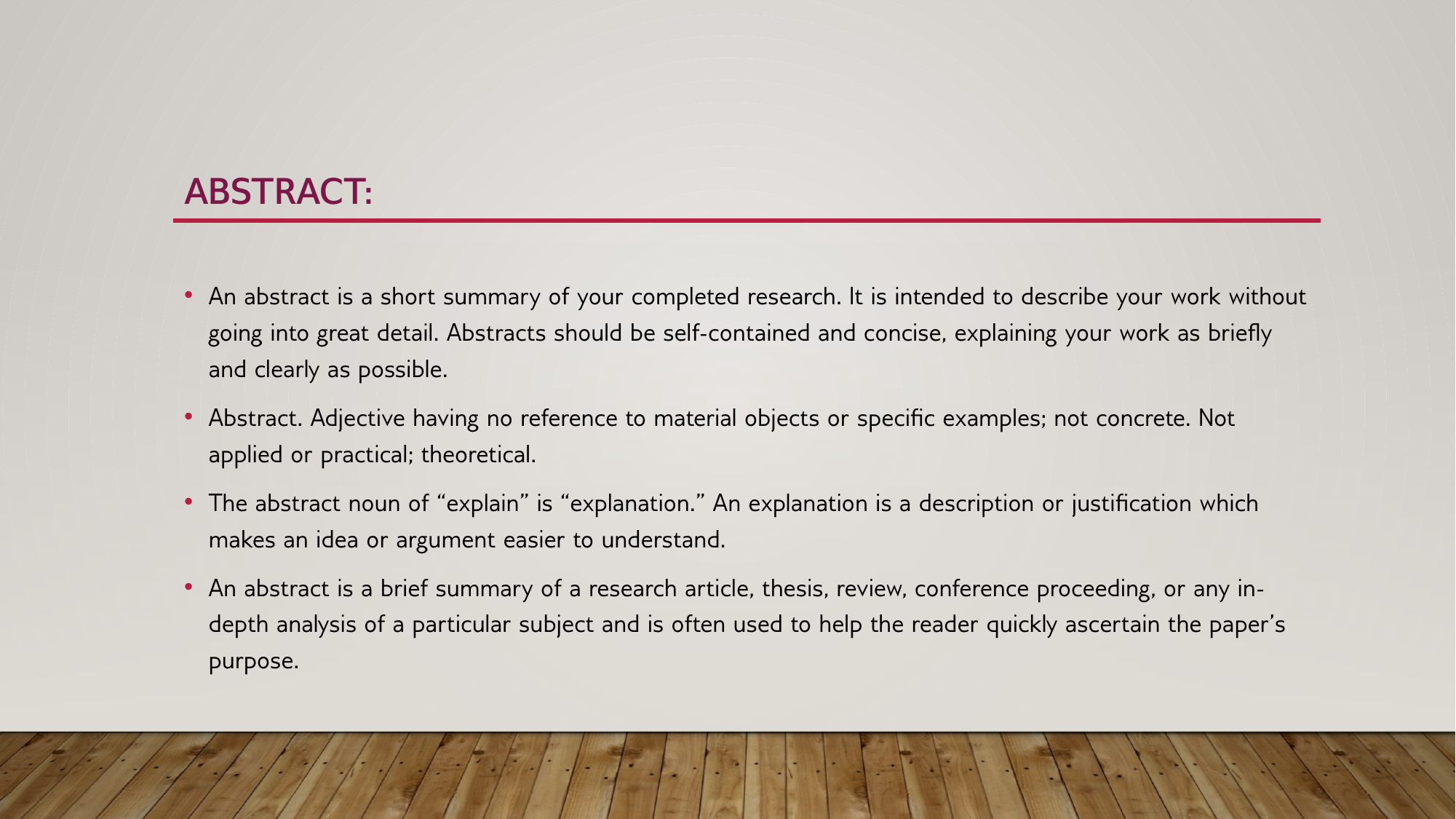

# Abstract:
An abstract is a short summary of your completed research. It is intended to describe your work without going into great detail. Abstracts should be self-contained and concise, explaining your work as briefly and clearly as possible.
Abstract. Adjective having no reference to material objects or specific examples; not concrete. Not applied or practical; theoretical.
The abstract noun of “explain” is “explanation.” An explanation is a description or justification which makes an idea or argument easier to understand.
An abstract is a brief summary of a research article, thesis, review, conference proceeding, or any in-depth analysis of a particular subject and is often used to help the reader quickly ascertain the paper’s purpose.